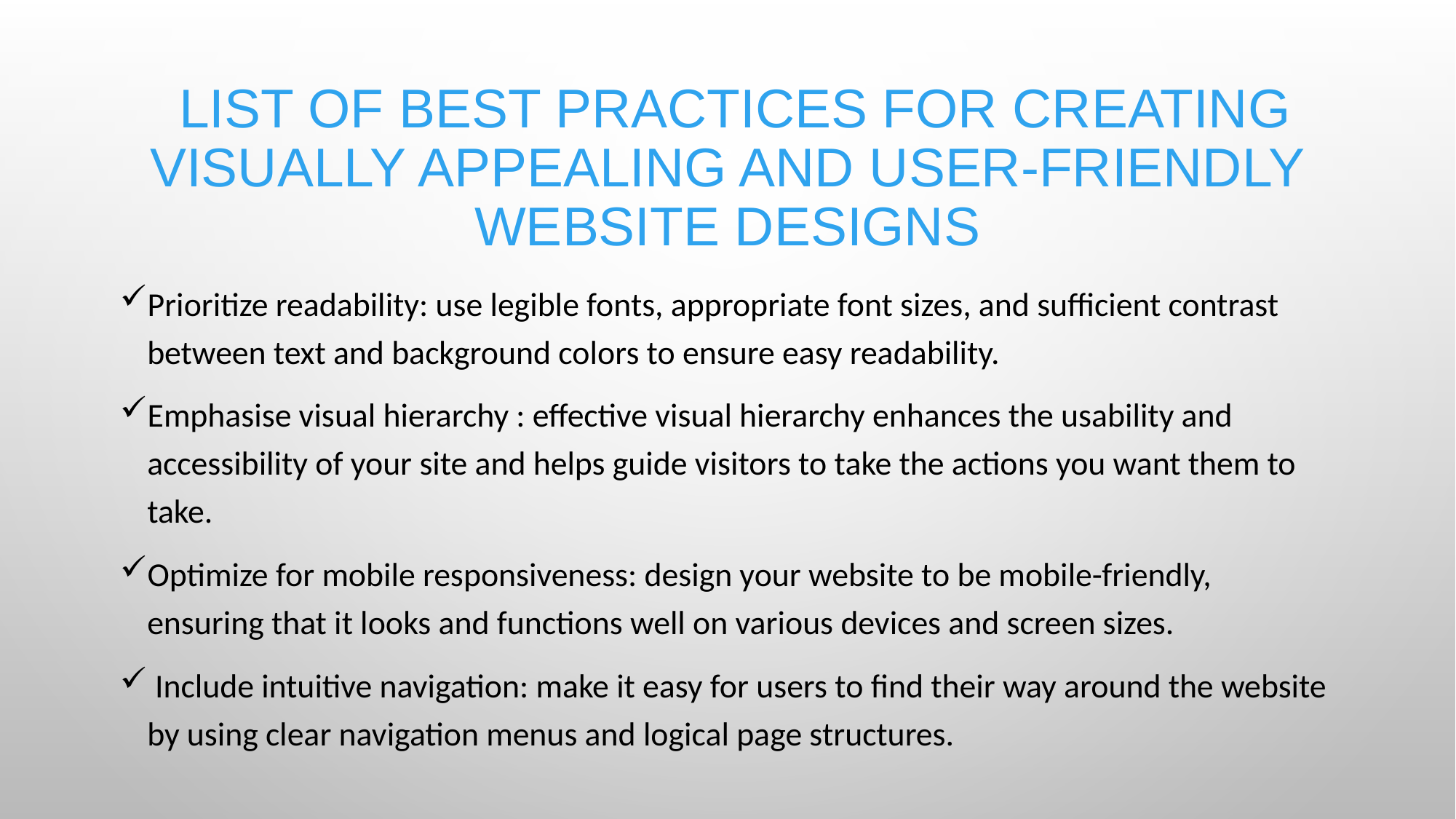

# list of best practices for creating visually appealing and user-friendly website designs
Prioritize readability: use legible fonts, appropriate font sizes, and sufficient contrast between text and background colors to ensure easy readability.
Emphasise visual hierarchy : effective visual hierarchy enhances the usability and accessibility of your site and helps guide visitors to take the actions you want them to take.
Optimize for mobile responsiveness: design your website to be mobile-friendly, ensuring that it looks and functions well on various devices and screen sizes.
 Include intuitive navigation: make it easy for users to find their way around the website by using clear navigation menus and logical page structures.